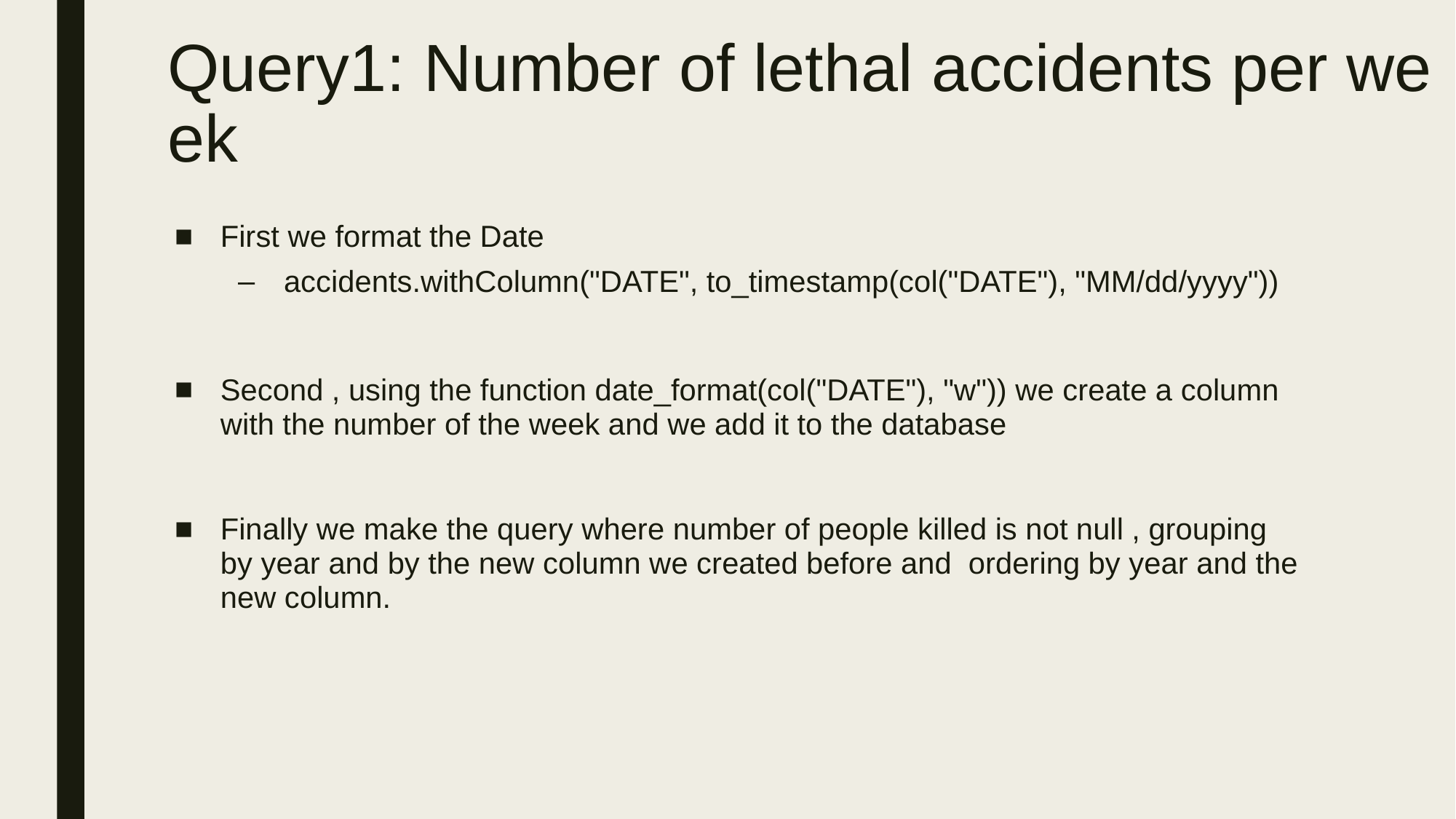

# Query1: Number of lethal accidents per week
First we format the Date
accidents.withColumn("DATE", to_timestamp(col("DATE"), "MM/dd/yyyy"))

Second , using the function date_format(col("DATE"), "w")) we create a column with the number of the week and we add it to the database

Finally we make the query where number of people killed is not null , grouping by year and by the new column we created before and  ordering by year and the new column.